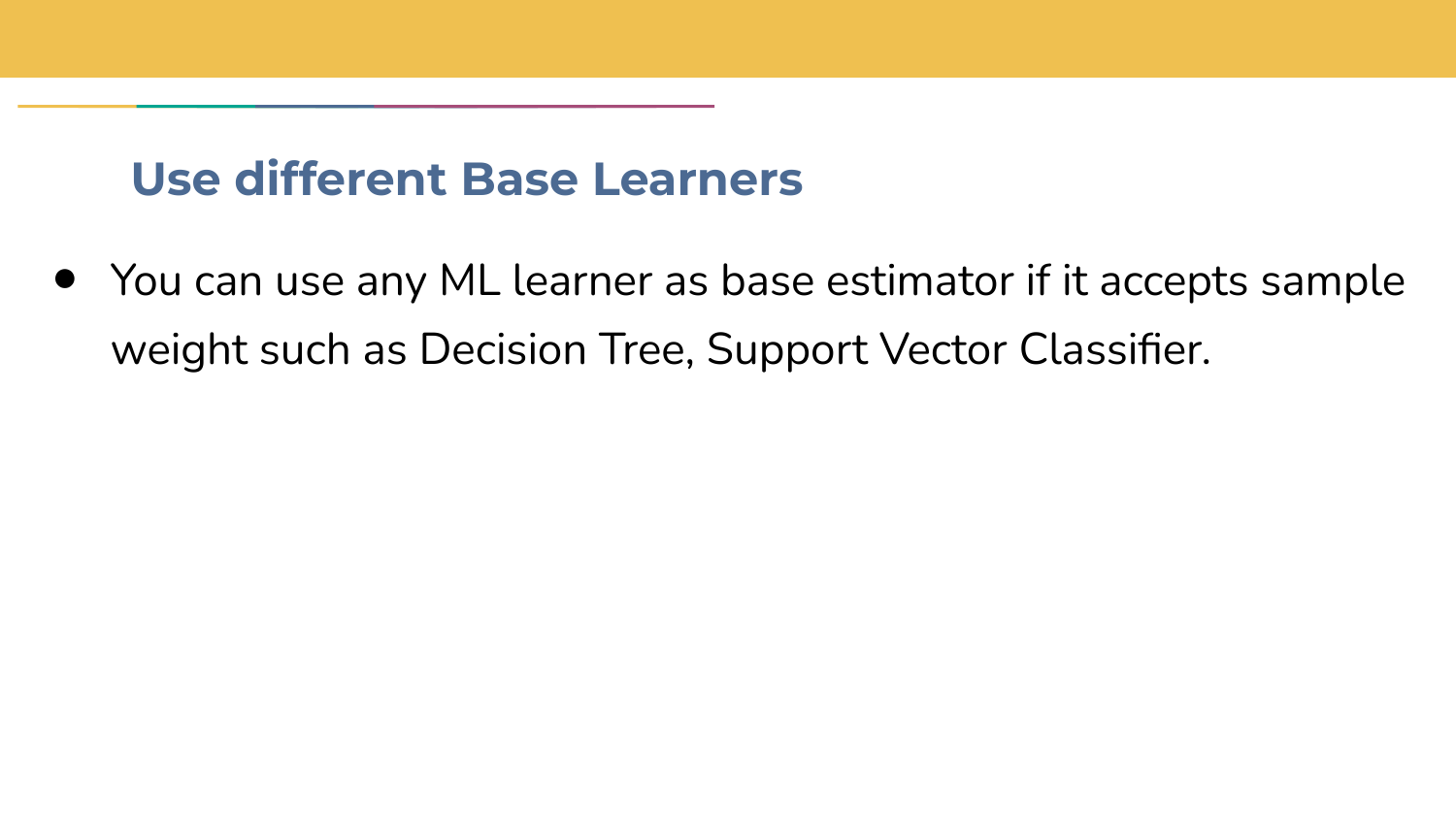

# Use different Base Learners

You can use any ML learner as base estimator if it accepts sample weight such as Decision Tree, Support Vector Classifier.